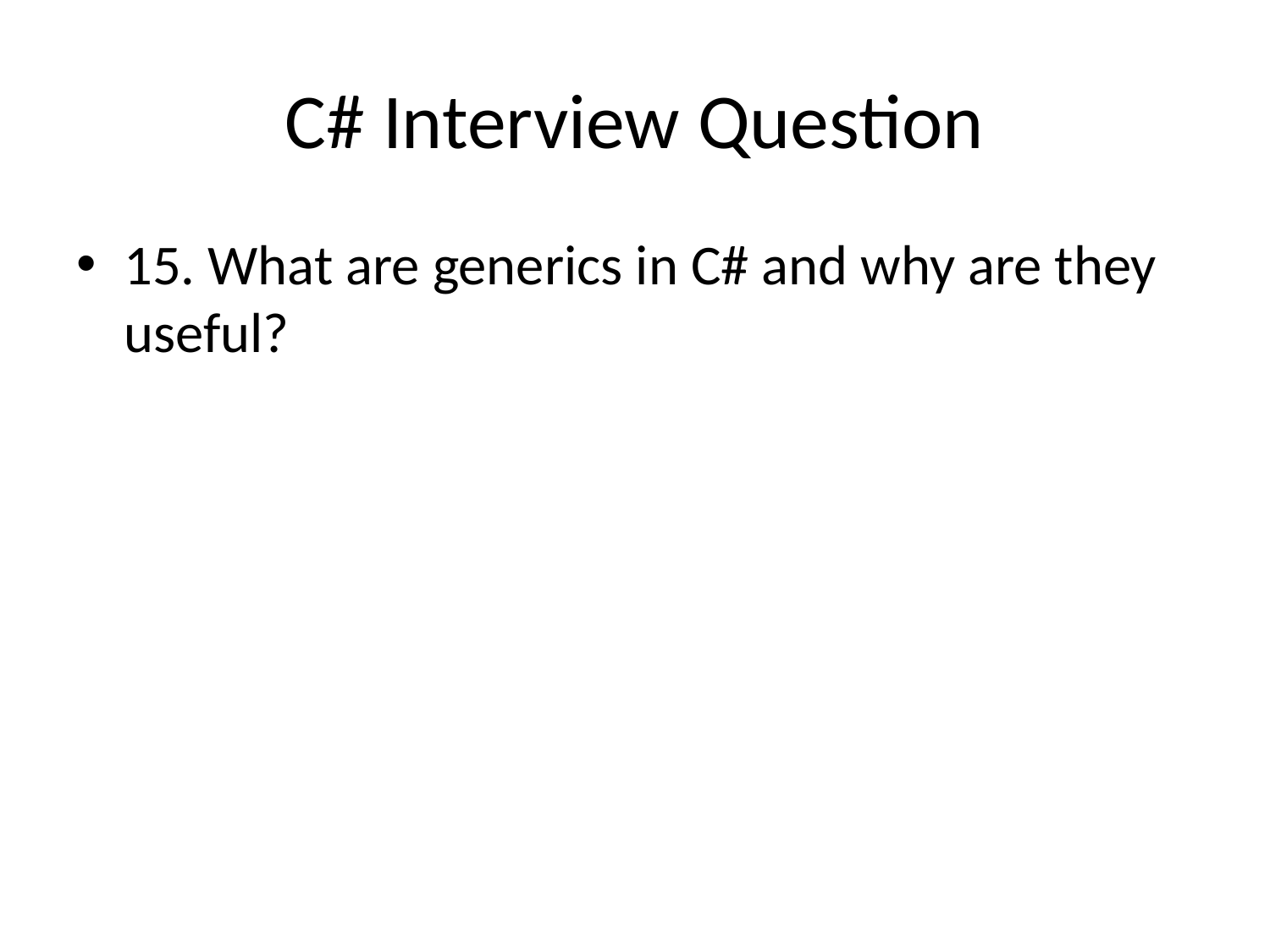

# C# Interview Question
15. What are generics in C# and why are they useful?